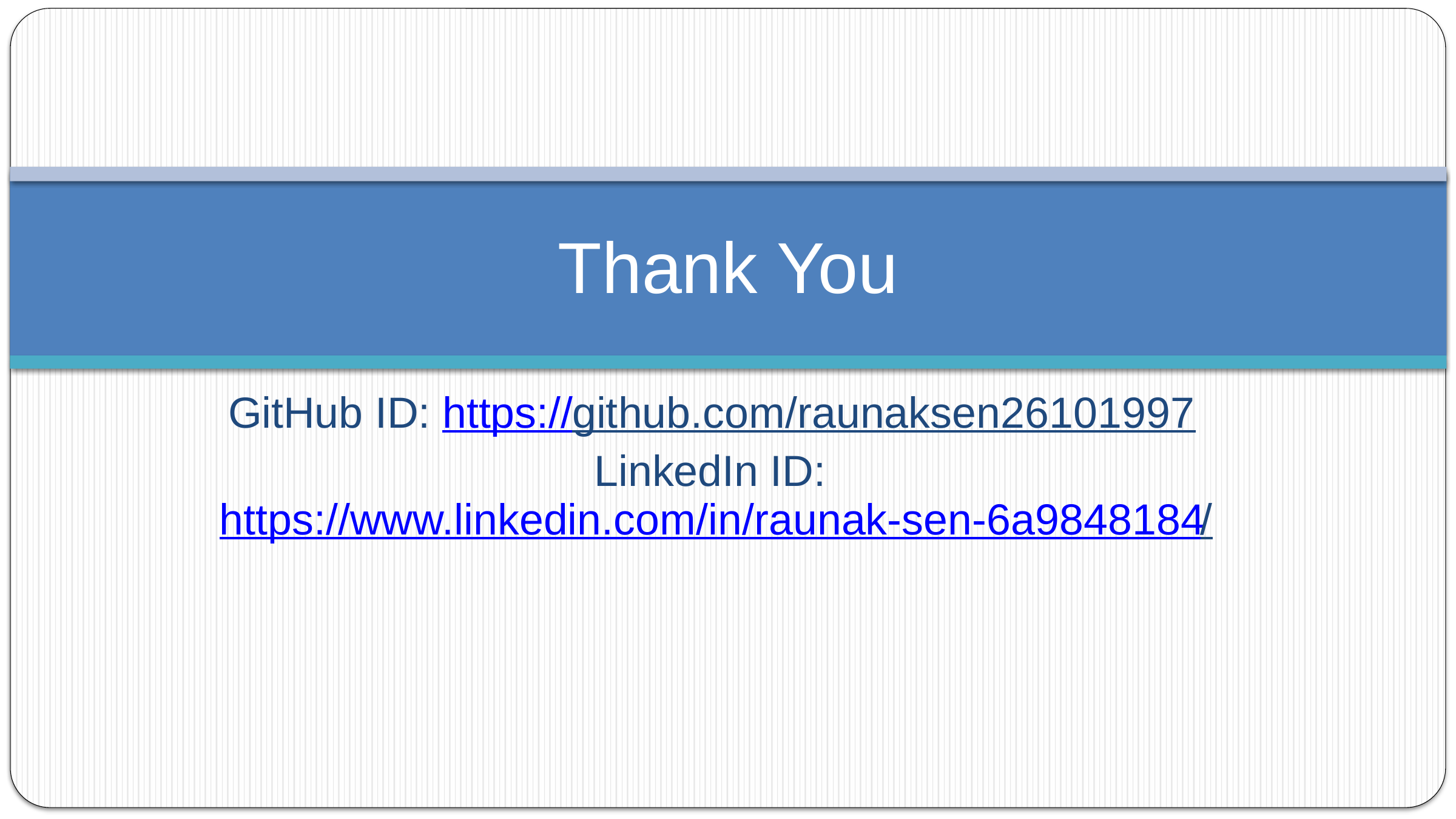

# Thank You
GitHub ID: https://github.com/raunaksen26101997
LinkedIn ID: https://www.linkedin.com/in/raunak-sen-6a9848184/